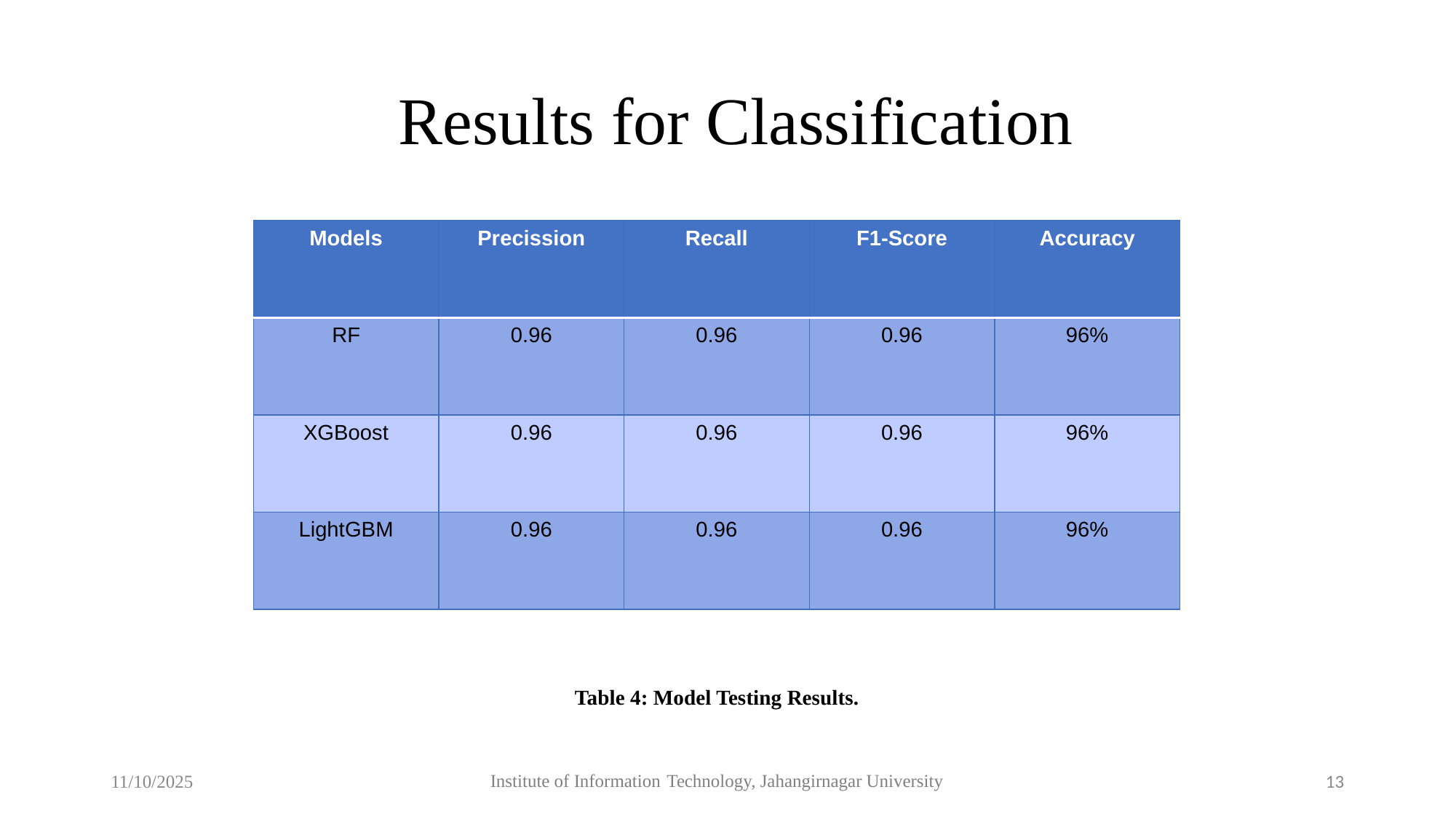

# Results for Classification
| Models | Precission | Recall | F1-Score | Accuracy |
| --- | --- | --- | --- | --- |
| RF | 0.96 | 0.96 | 0.96 | 96% |
| XGBoost | 0.96 | 0.96 | 0.96 | 96% |
| LightGBM | 0.96 | 0.96 | 0.96 | 96% |
Table 4: Model Testing Results.
11/10/2025
13
Institute of Information Technology, Jahangirnagar University